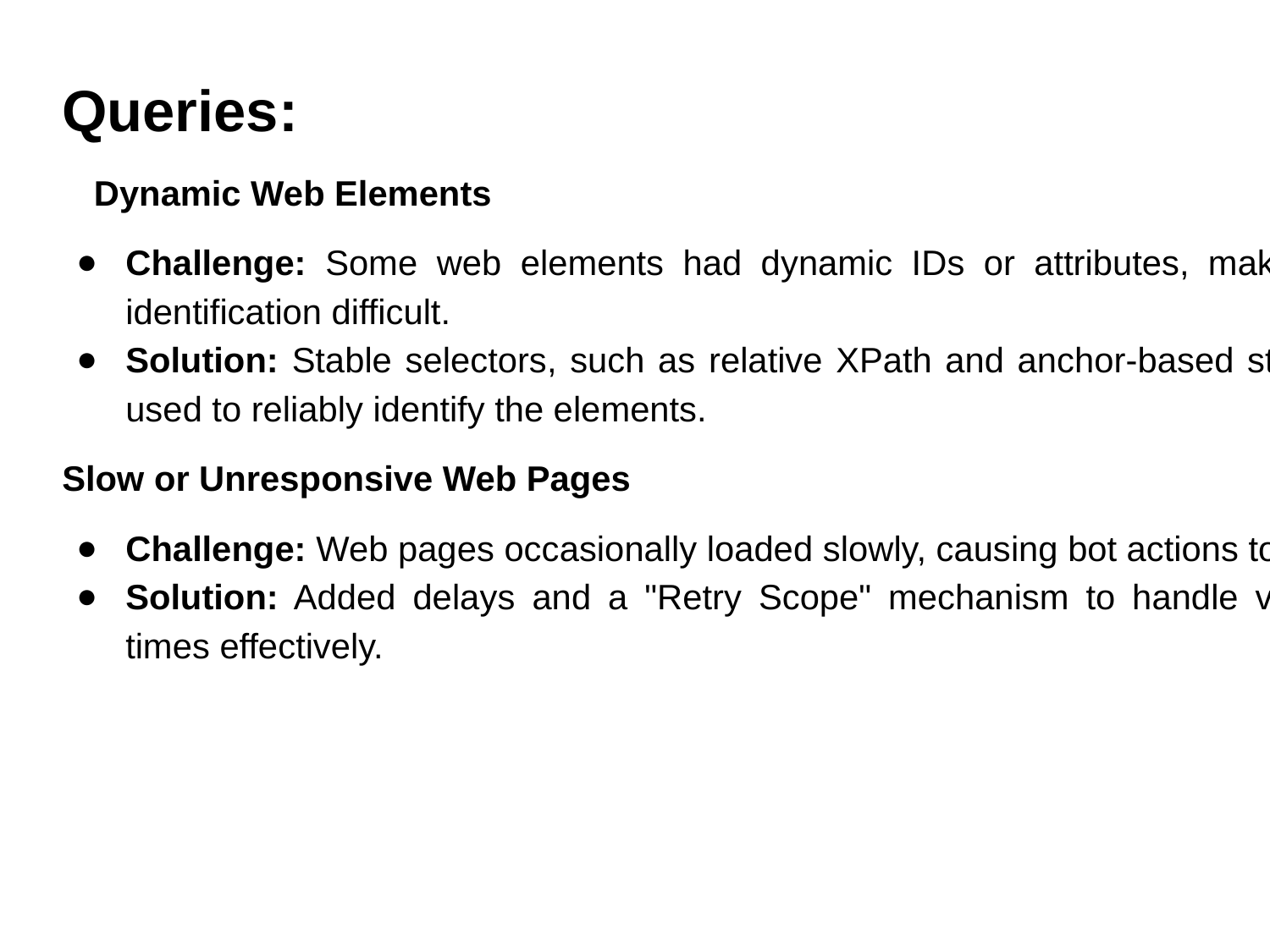

Queries:
Dynamic Web Elements
Challenge: Some web elements had dynamic IDs or attributes, making consistent identification difficult.
Solution: Stable selectors, such as relative XPath and anchor-based strategies, were used to reliably identify the elements.
Slow or Unresponsive Web Pages
Challenge: Web pages occasionally loaded slowly, causing bot actions to time out.
Solution: Added delays and a "Retry Scope" mechanism to handle varying loading times effectively.